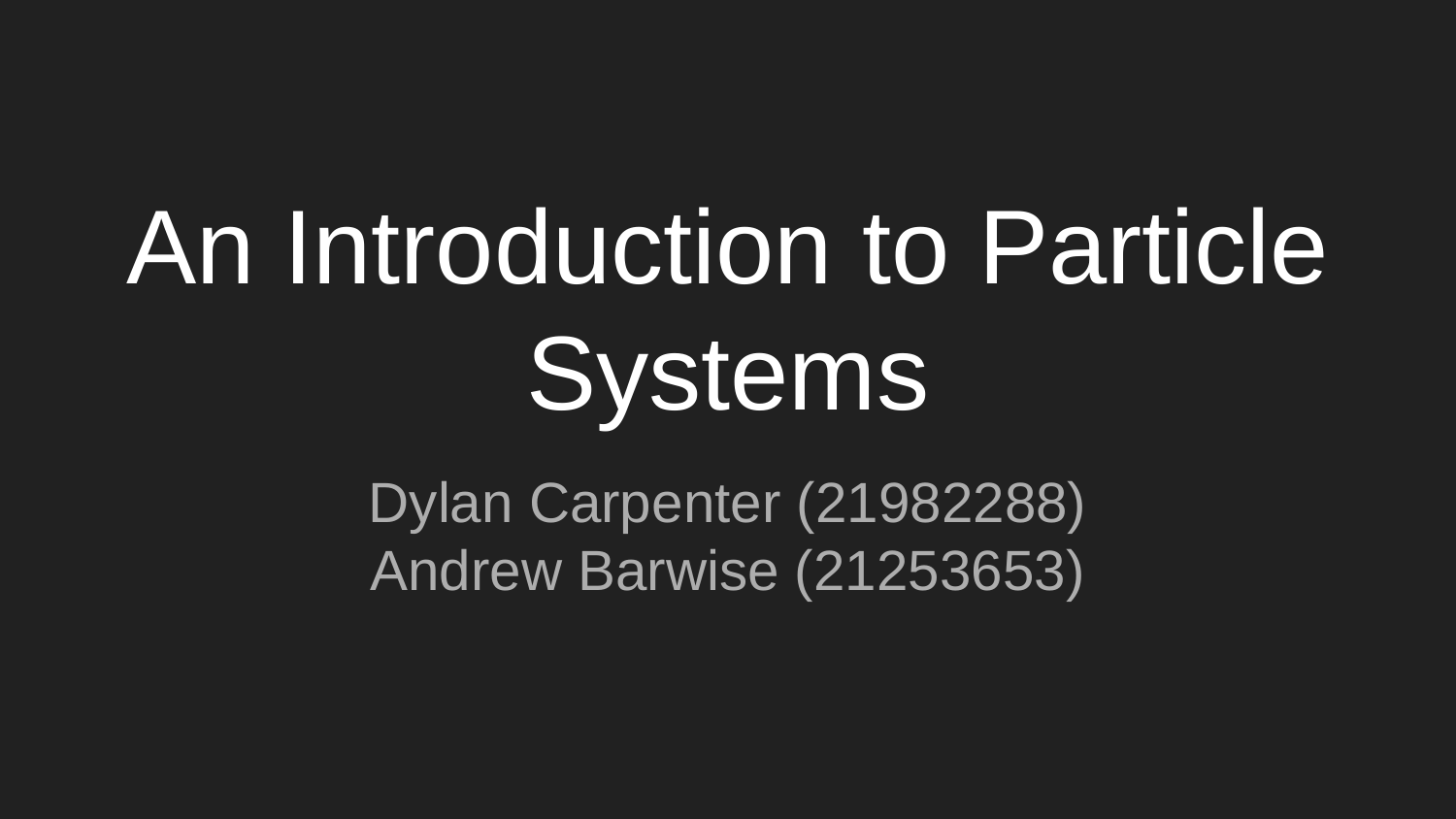

# An Introduction to Particle Systems
Dylan Carpenter (21982288)
Andrew Barwise (21253653)